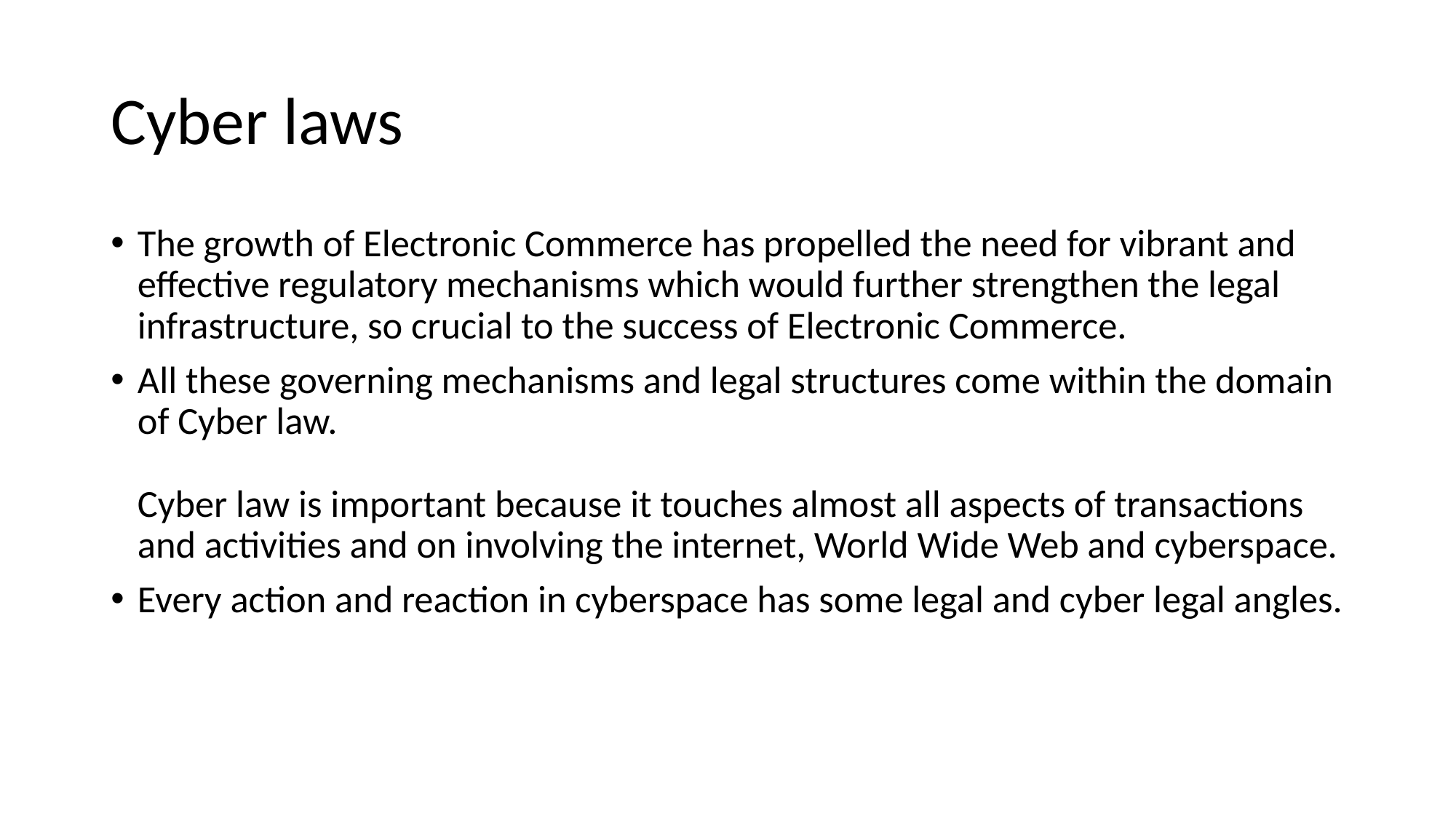

# Cyber laws
The growth of Electronic Commerce has propelled the need for vibrant and effective regulatory mechanisms which would further strengthen the legal infrastructure, so crucial to the success of Electronic Commerce.
All these governing mechanisms and legal structures come within the domain of Cyber law.
Cyber law is important because it touches almost all aspects of transactions and activities and on involving the internet, World Wide Web and cyberspace.
Every action and reaction in cyberspace has some legal and cyber legal angles.